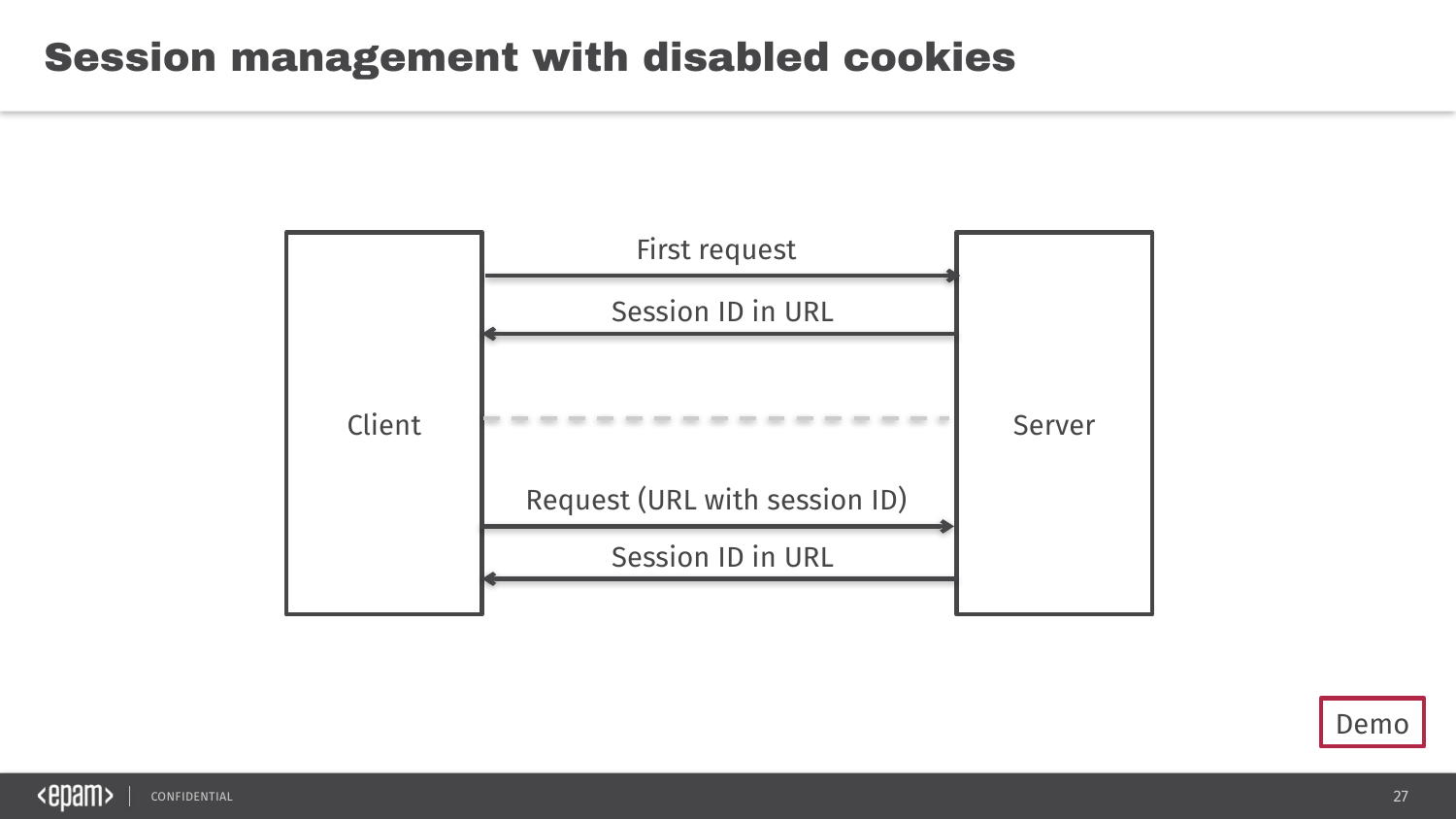

Session management with disabled cookies
First request
Client
Server
Session ID in URL
Request (URL with session ID)
Session ID in URL
Demo